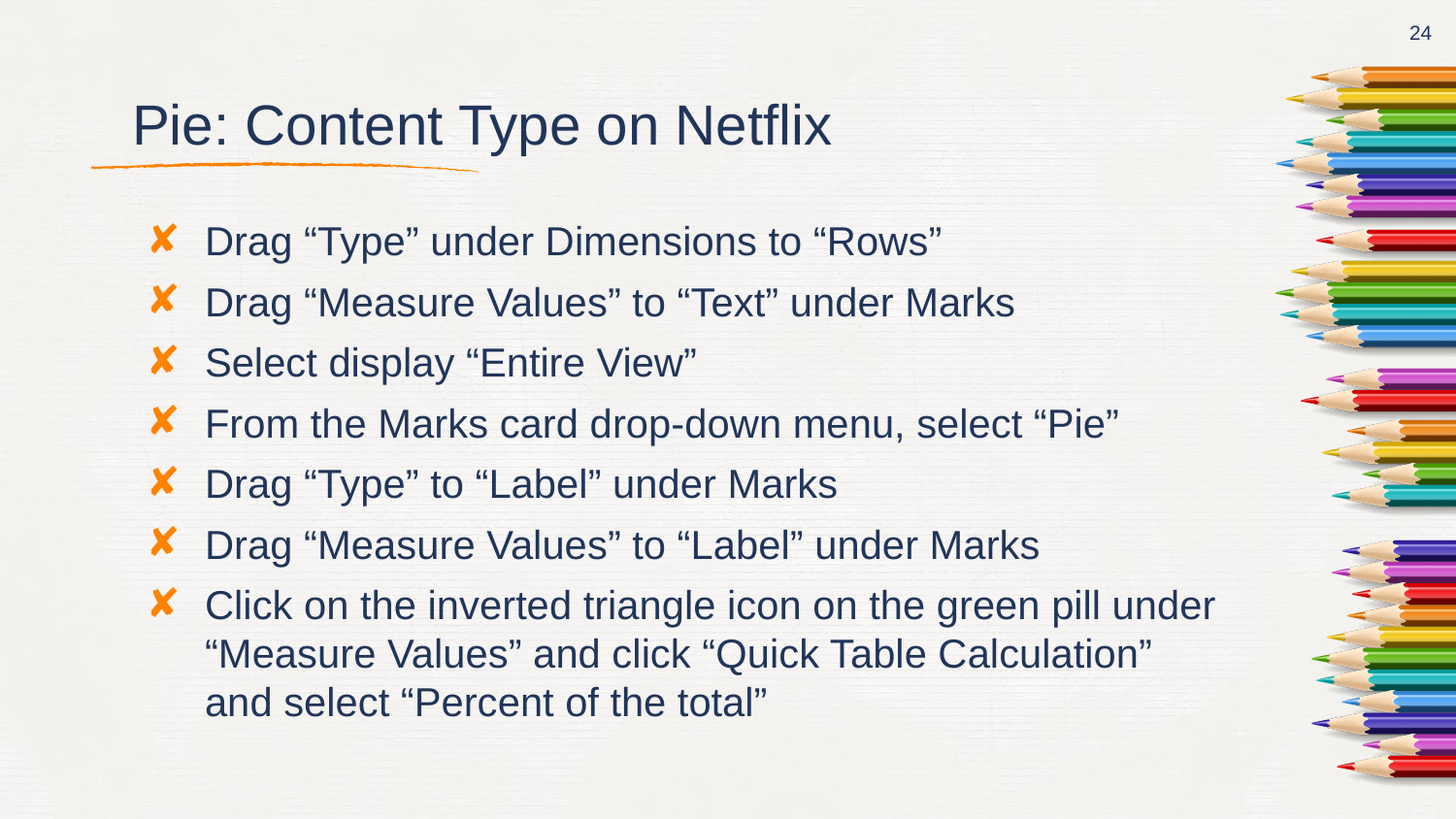

24
# Pie: Content Type on Netflix
Drag “Type” under Dimensions to “Rows”
Drag “Measure Values” to “Text” under Marks
Select display “Entire View”
From the Marks card drop-down menu, select “Pie”
Drag “Type” to “Label” under Marks
Drag “Measure Values” to “Label” under Marks
Click on the inverted triangle icon on the green pill under “Measure Values” and click “Quick Table Calculation” and select “Percent of the total”